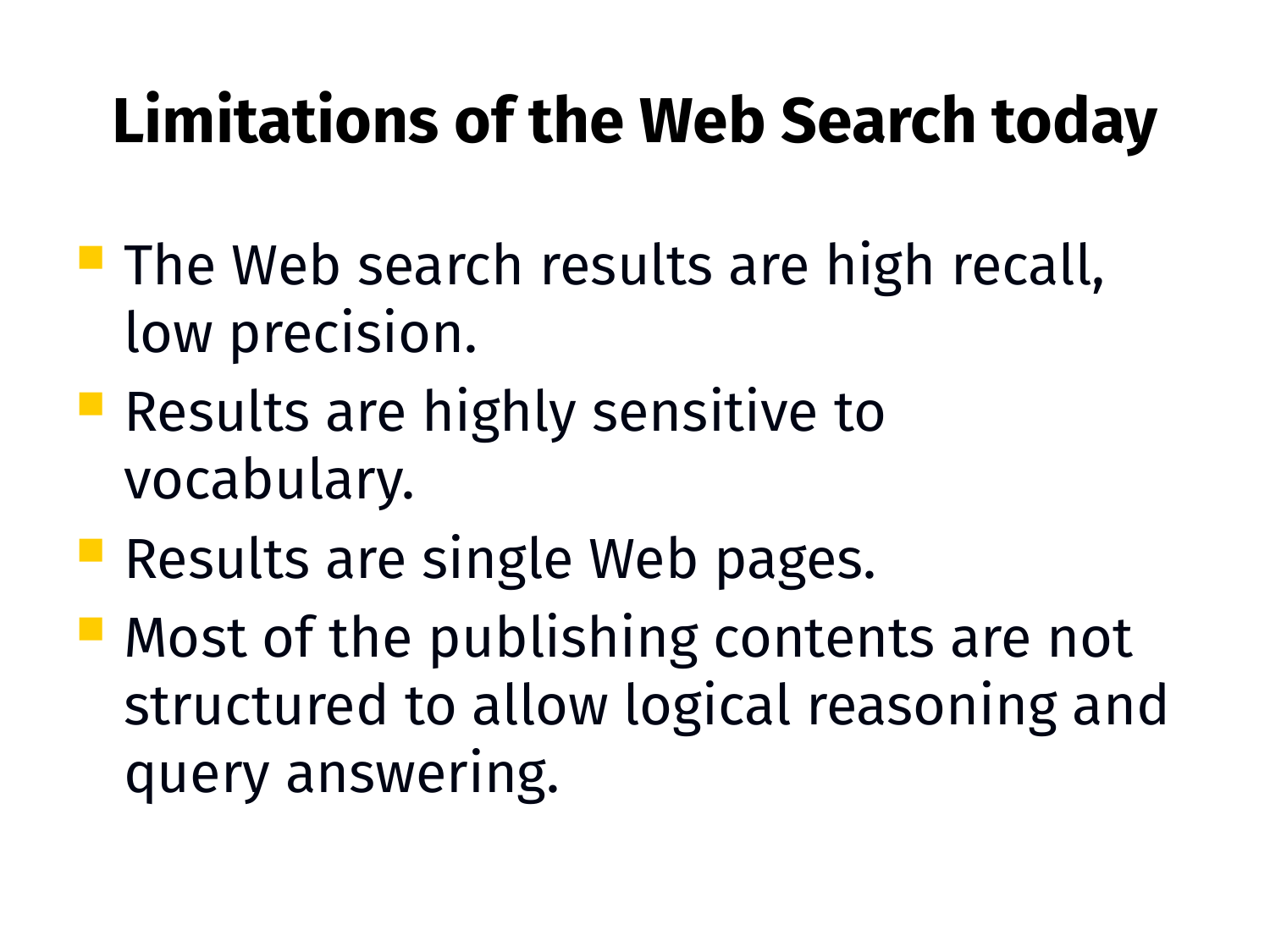

# Limitations of the Web Search today
The Web search results are high recall, low precision.
Results are highly sensitive to vocabulary.
Results are single Web pages.
Most of the publishing contents are not structured to allow logical reasoning and query answering.
4